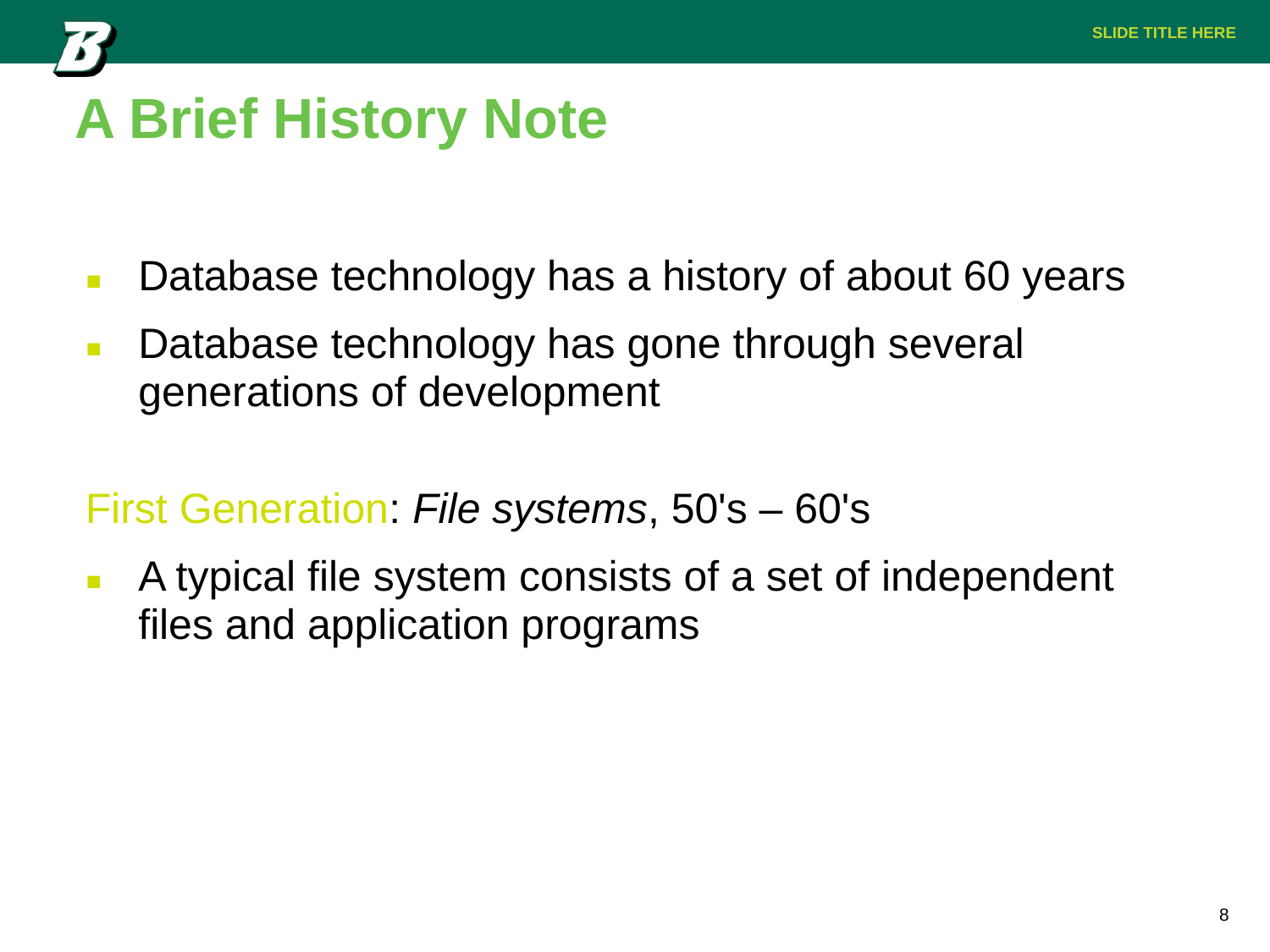

# A Brief History Note
Database technology has a history of about 60 years
Database technology has gone through several generations of development

First Generation: File systems, 50's – 60's
A typical file system consists of a set of independent files and application programs